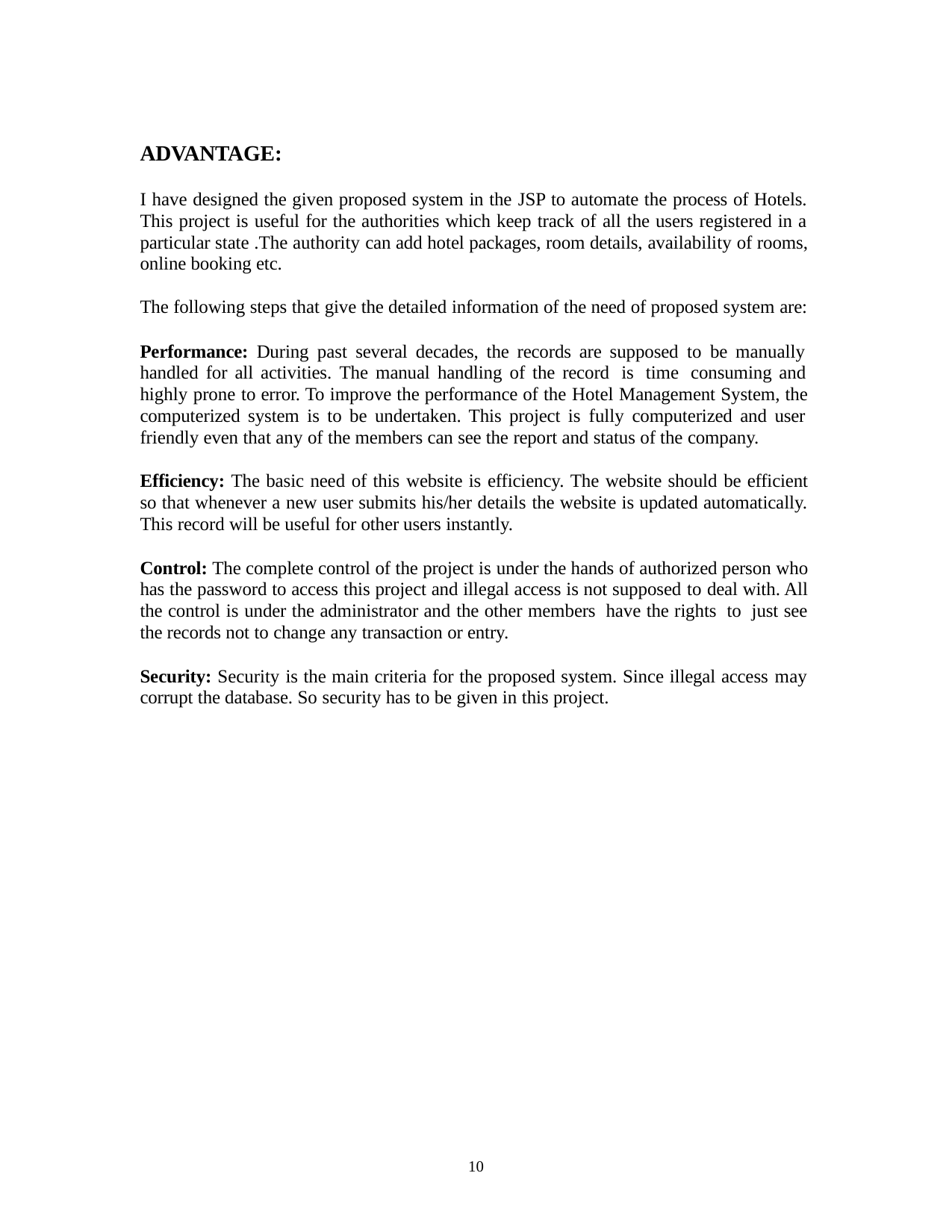

ADVANTAGE:

I have designed the given proposed system in the JSP to automate the process of Hotels.  This project is useful for the authorities which keep track of all the users registered in a  particular state .The authority can add hotel packages, room details, availability of rooms,  online booking etc.

The following steps that give the detailed information of the need of proposed system are:

Performance: During past several decades, the records are supposed to be manually  handled for all activities. The manual handling of the record is time consuming and  highly prone to error. To improve the performance of the Hotel Management System, the  computerized system is to be undertaken. This project is fully computerized and user  friendly even that any of the members can see the report and status of the company.

Efficiency: The basic need of this website is efficiency. The website should be efficient  so that whenever a new user submits his/her details the website is updated automatically.  This record will be useful for other users instantly.

Control: The complete control of the project is under the hands of authorized person who  has the password to access this project and illegal access is not supposed to deal with. All  the control is under the administrator and the other members have the rights to just see  the records not to change any transaction or entry.

Security: Security is the main criteria for the proposed system. Since illegal access may  corrupt the database. So security has to be given in this project.
10